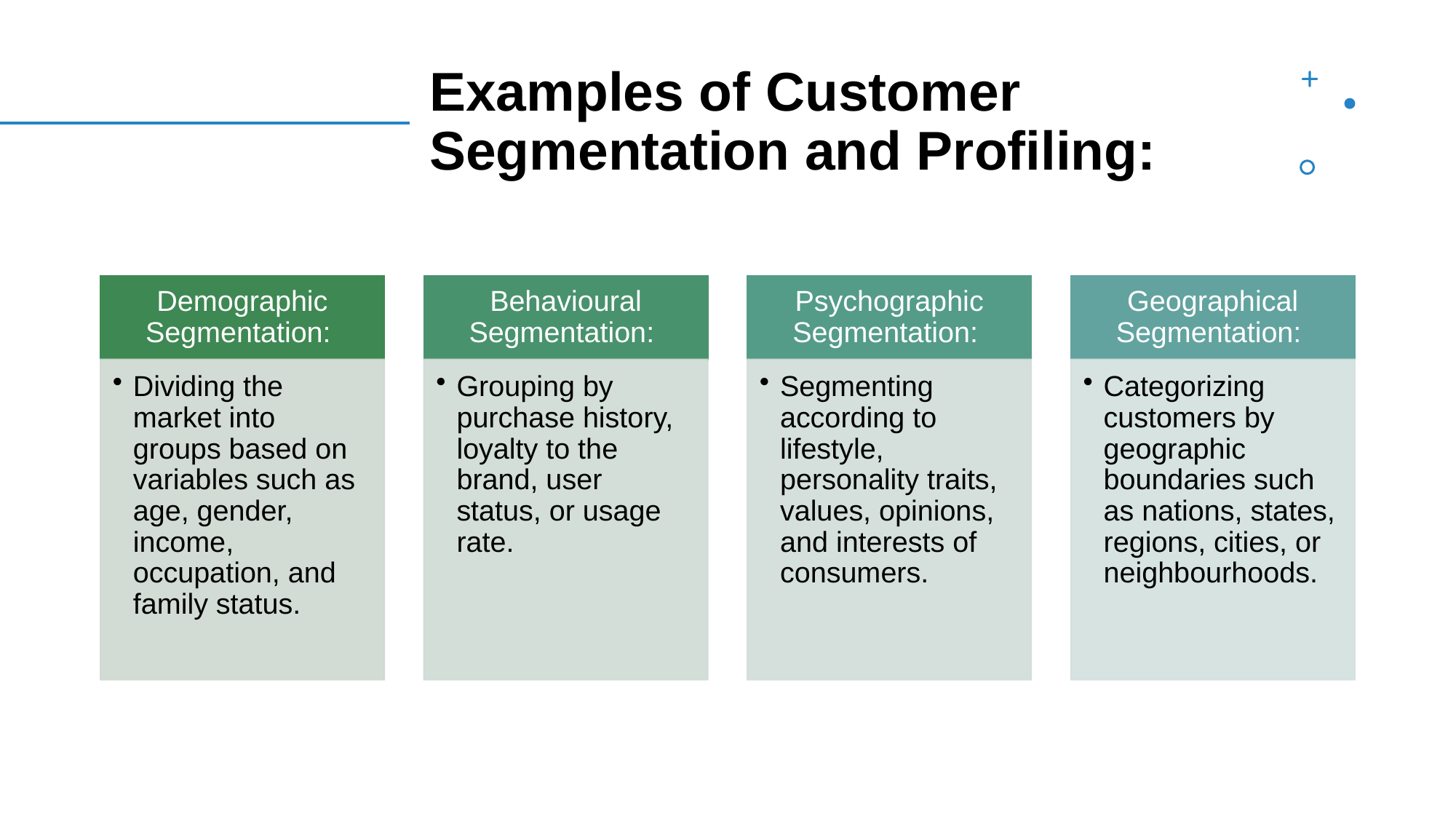

# Examples of Customer Segmentation and Profiling:

Demographic Segmentation:
Dividing the market into groups based on variables such as age, gender, income, occupation, and family status.
Behavioural Segmentation:
Grouping by purchase history, loyalty to the brand, user status, or usage rate.
Psychographic Segmentation:
Segmenting according to lifestyle, personality traits, values, opinions, and interests of consumers.
Geographical Segmentation:
Categorizing customers by geographic boundaries such as nations, states, regions, cities, or neighbourhoods.